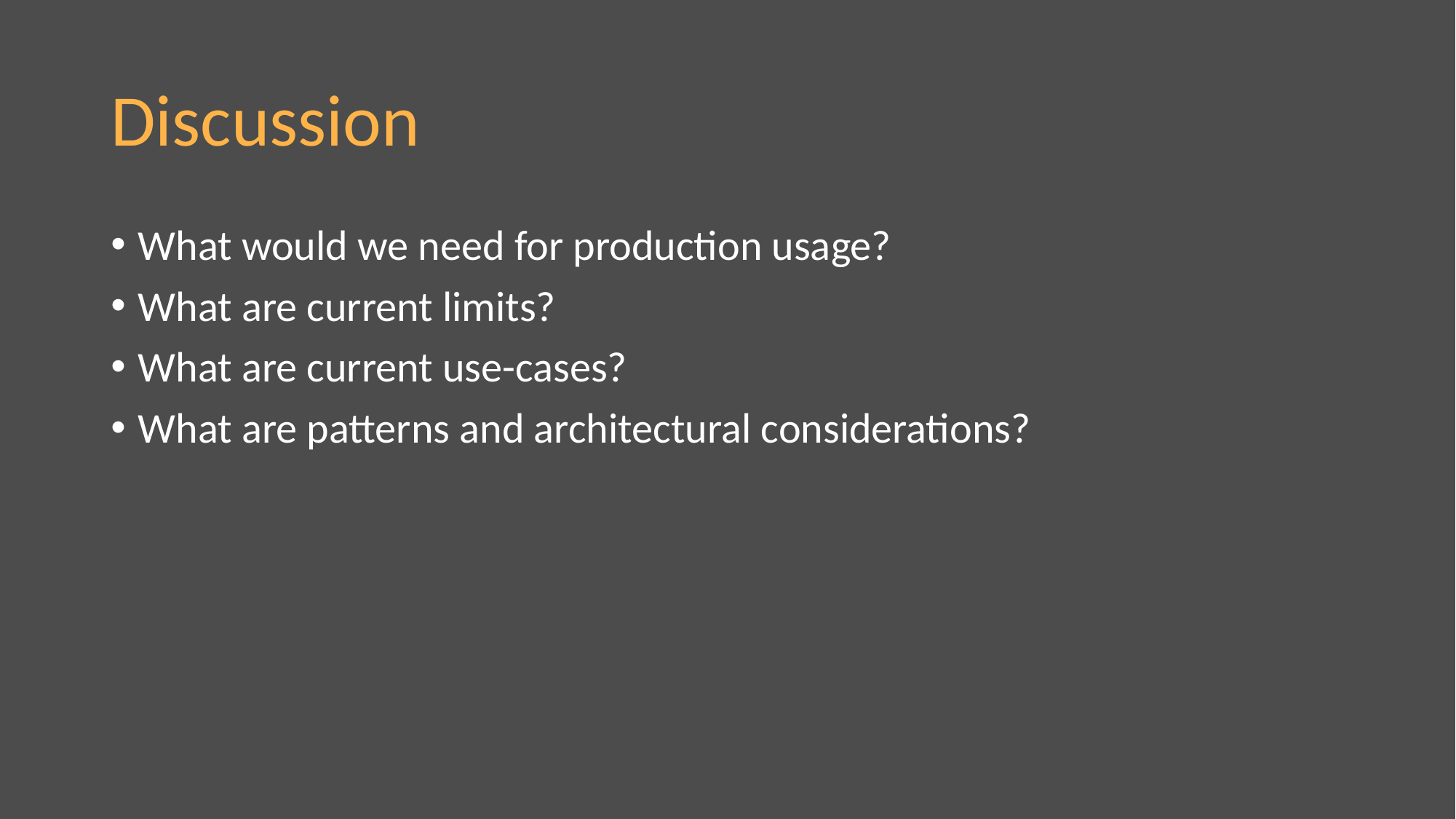

# Discussion
What would we need for production usage?
What are current limits?
What are current use-cases?
What are patterns and architectural considerations?